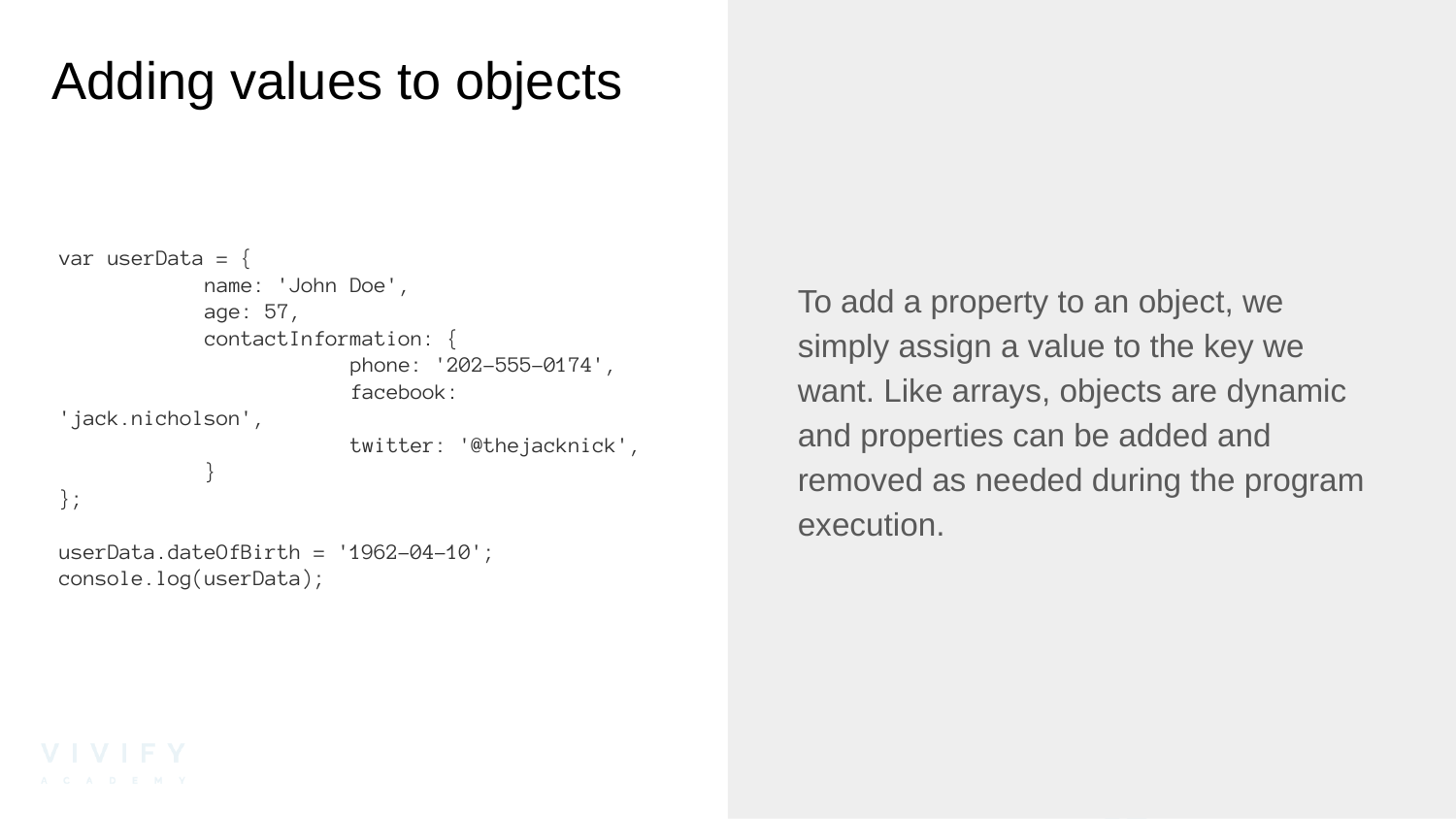

# Adding values to objects
To add a property to an object, we simply assign a value to the key we want. Like arrays, objects are dynamic and properties can be added and removed as needed during the program execution.

var userData = {
	name: 'John Doe',
	age: 57,
	contactInformation: {
		phone: '202-555-0174',
		facebook: 'jack.nicholson',
		twitter: '@thejacknick',
	}
};

userData.dateOfBirth = '1962-04-10';
console.log(userData);